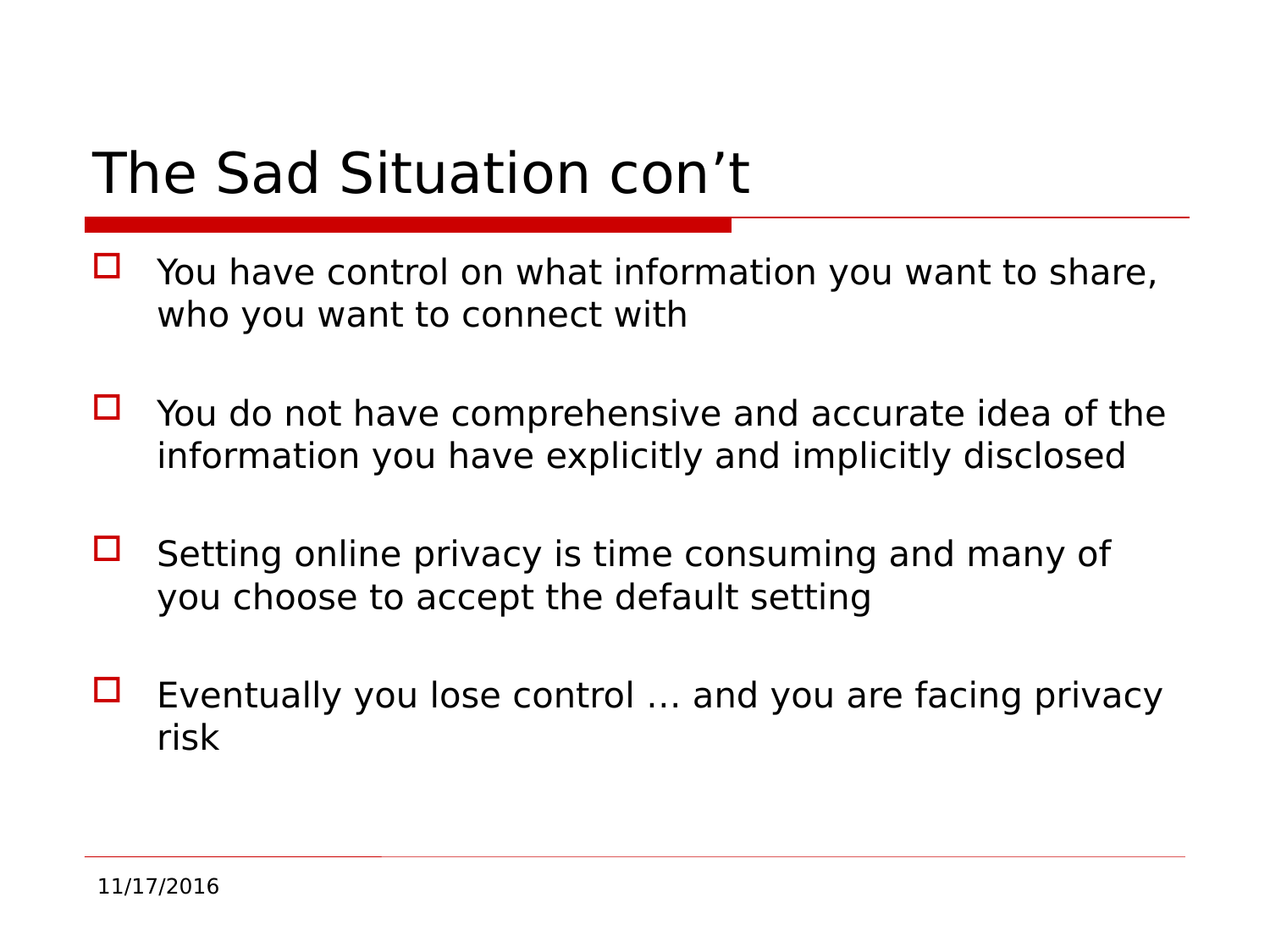

# The Sad Situation con’t
You have control on what information you want to share, who you want to connect with

You do not have comprehensive and accurate idea of the information you have explicitly and implicitly disclosed

Setting online privacy is time consuming and many of you choose to accept the default setting

Eventually you lose control … and you are facing privacy risk
11/17/2016